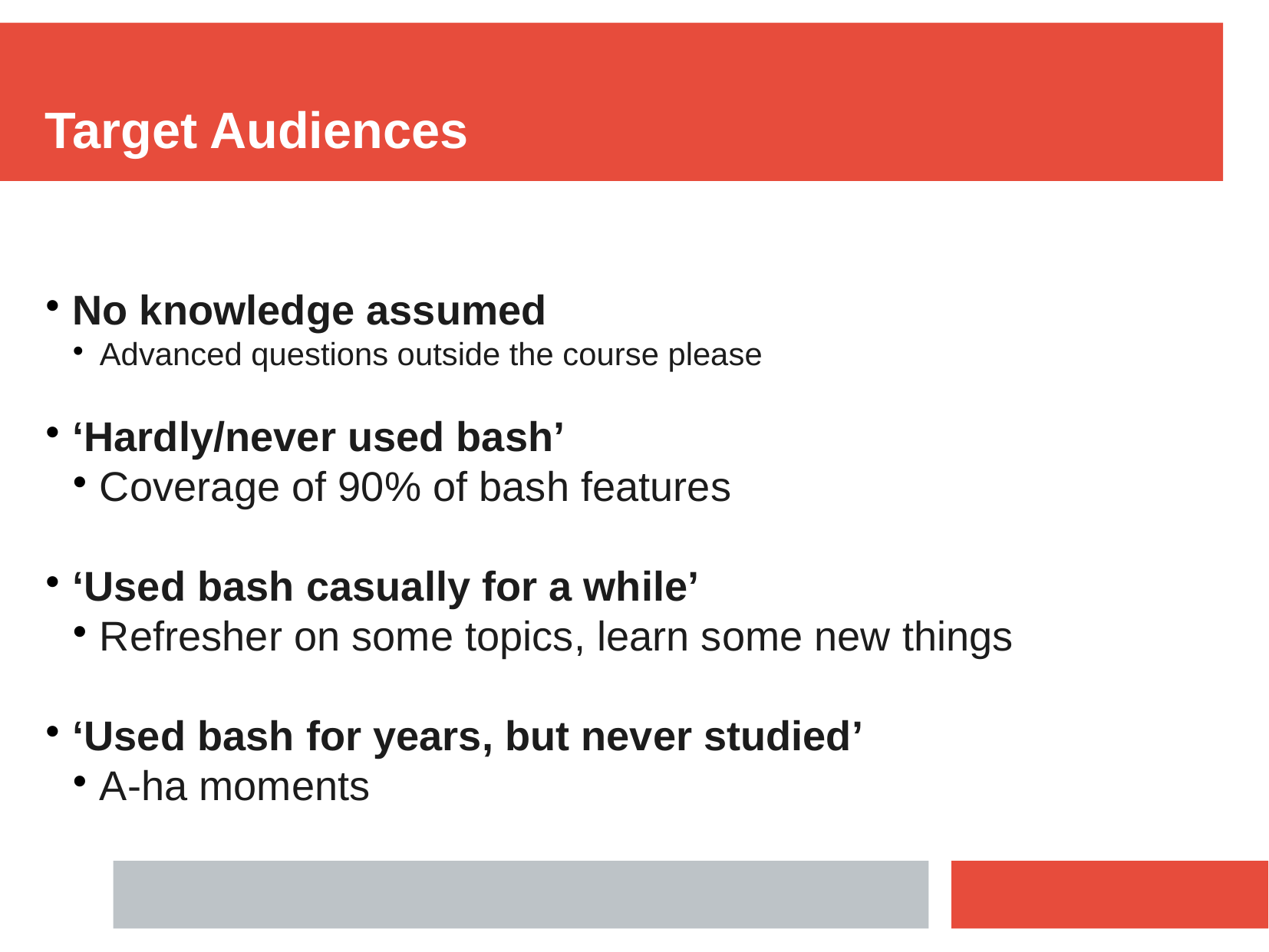

Target Audiences

No knowledge assumed
Advanced questions outside the course please

‘Hardly/never used bash’
Coverage of 90% of bash features

‘Used bash casually for a while’
Refresher on some topics, learn some new things

‘Used bash for years, but never studied’
A-ha moments